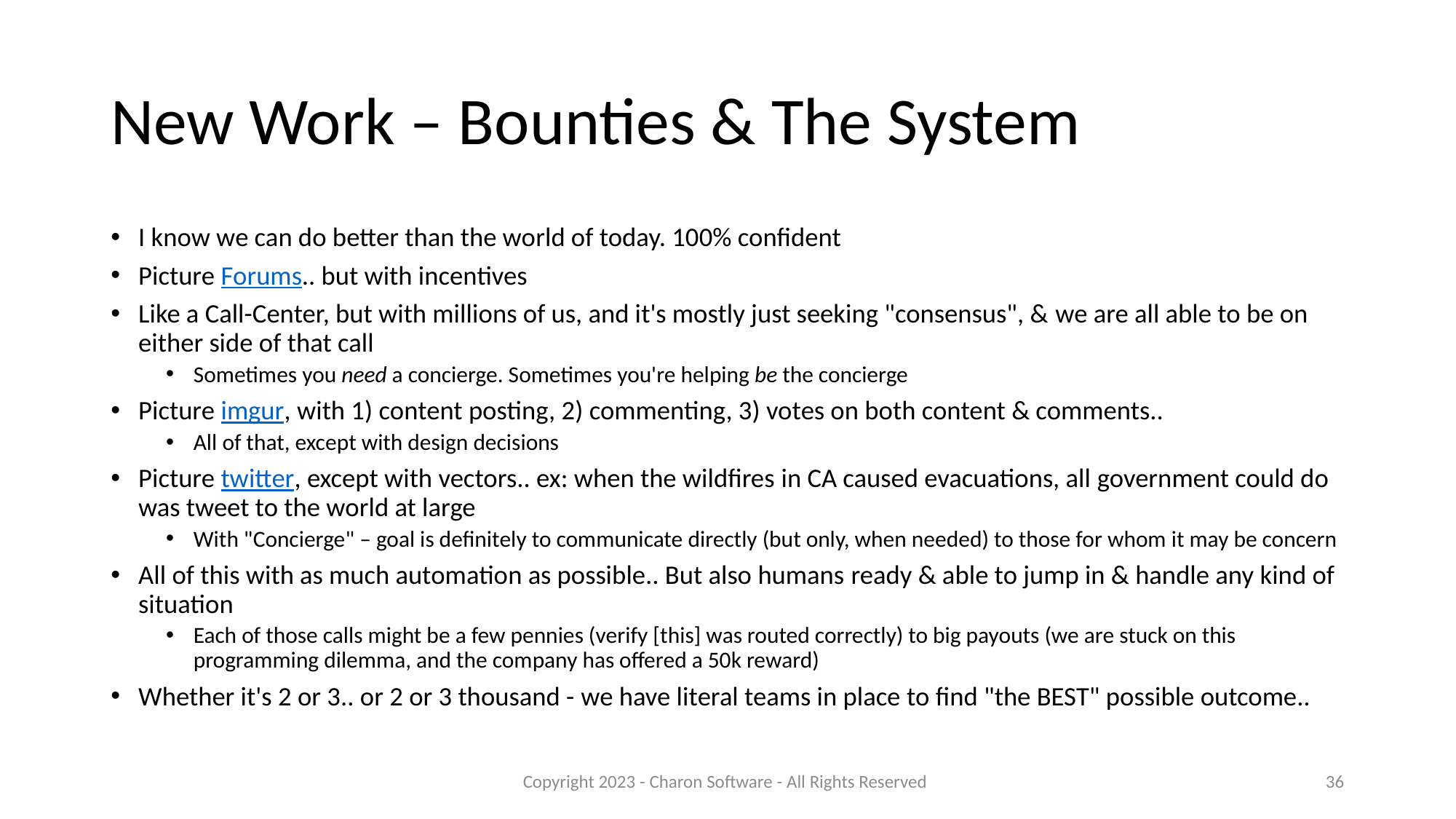

# New Work – Bounties & The System
I know we can do better than the world of today. 100% confident
Picture Forums.. but with incentives
Like a Call-Center, but with millions of us, and it's mostly just seeking "consensus", & we are all able to be on either side of that call
Sometimes you need a concierge. Sometimes you're helping be the concierge
Picture imgur, with 1) content posting, 2) commenting, 3) votes on both content & comments..
All of that, except with design decisions
Picture twitter, except with vectors.. ex: when the wildfires in CA caused evacuations, all government could do was tweet to the world at large
With "Concierge" – goal is definitely to communicate directly (but only, when needed) to those for whom it may be concern
All of this with as much automation as possible.. But also humans ready & able to jump in & handle any kind of situation
Each of those calls might be a few pennies (verify [this] was routed correctly) to big payouts (we are stuck on this programming dilemma, and the company has offered a 50k reward)
Whether it's 2 or 3.. or 2 or 3 thousand - we have literal teams in place to find "the BEST" possible outcome..
Copyright 2023 - Charon Software - All Rights Reserved
36